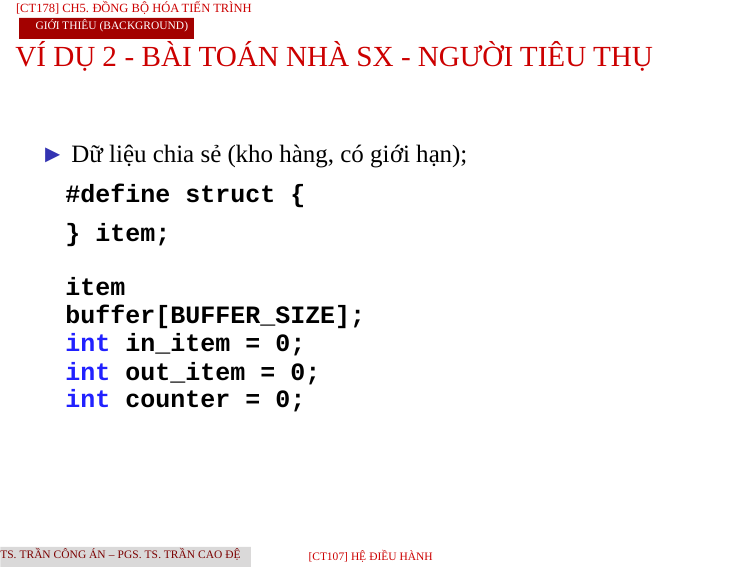

[CT178] Ch5. Đồng Bộ Hóa Tiến Trình
Giới thiêu (Background)
VÍ DỤ 2 - BÀI TOÁN NHÀ SX - NGƯỜI TIÊU THỤ
► Dữ liệu chia sẻ (kho hàng, có giới hạn); #define struct {
} item;
item buffer[BUFFER_SIZE]; int in_item = 0;
int out_item = 0;
int counter = 0;
TS. Trần Công Án – PGS. TS. Trần Cao Đệ
[CT107] HỆ điều hành